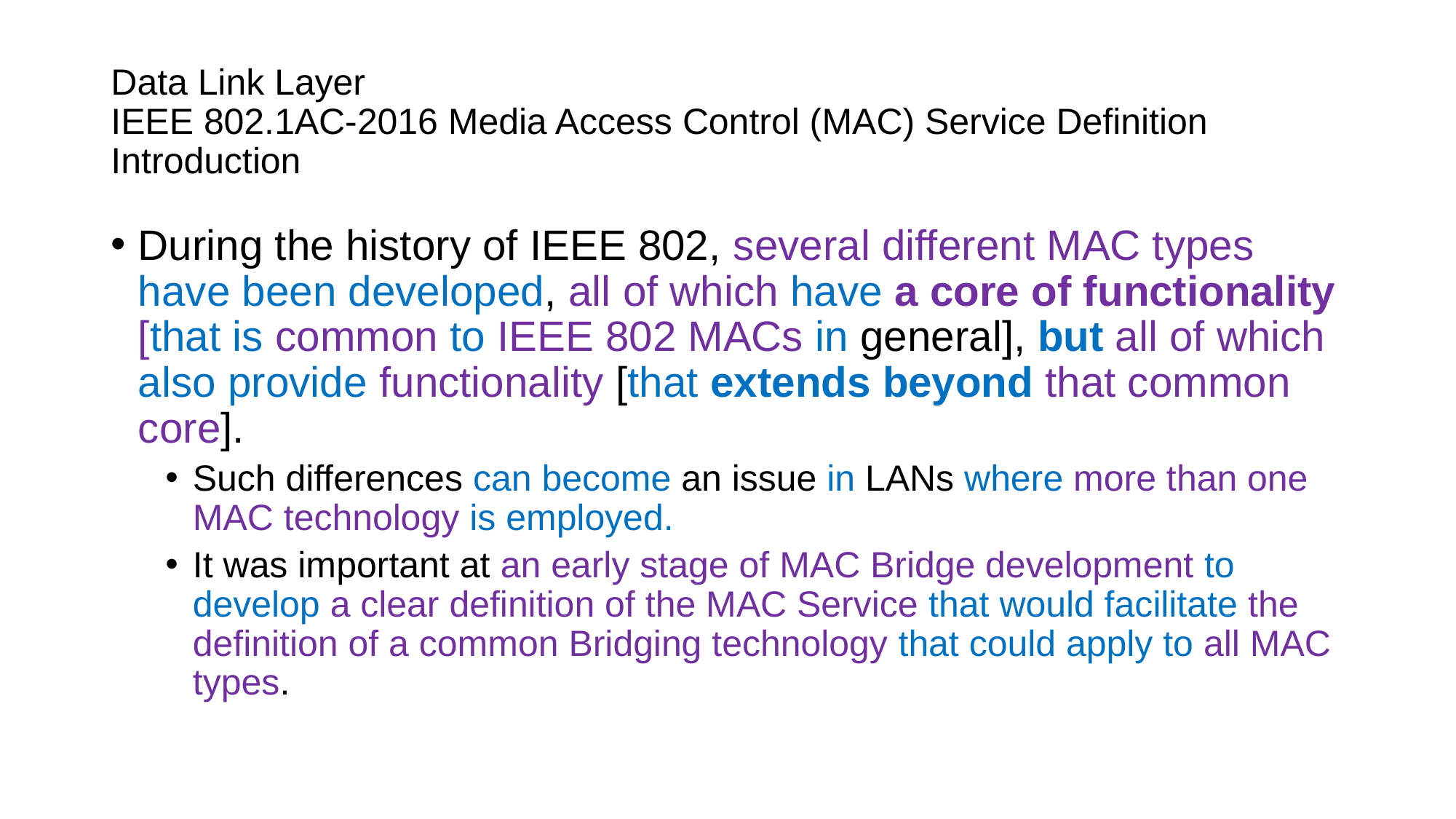

# Data Link Layer IEEE 802.1AC-2016 Media Access Control (MAC) Service Definition Introduction
During the history of IEEE 802, several different MAC types have been developed, all of which have a core of functionality [that is common to IEEE 802 MACs in general], but all of which also provide functionality [that extends beyond that common core].
Such differences can become an issue in LANs where more than one MAC technology is employed.
It was important at an early stage of MAC Bridge development to develop a clear definition of the MAC Service that would facilitate the definition of a common Bridging technology that could apply to all MAC types.